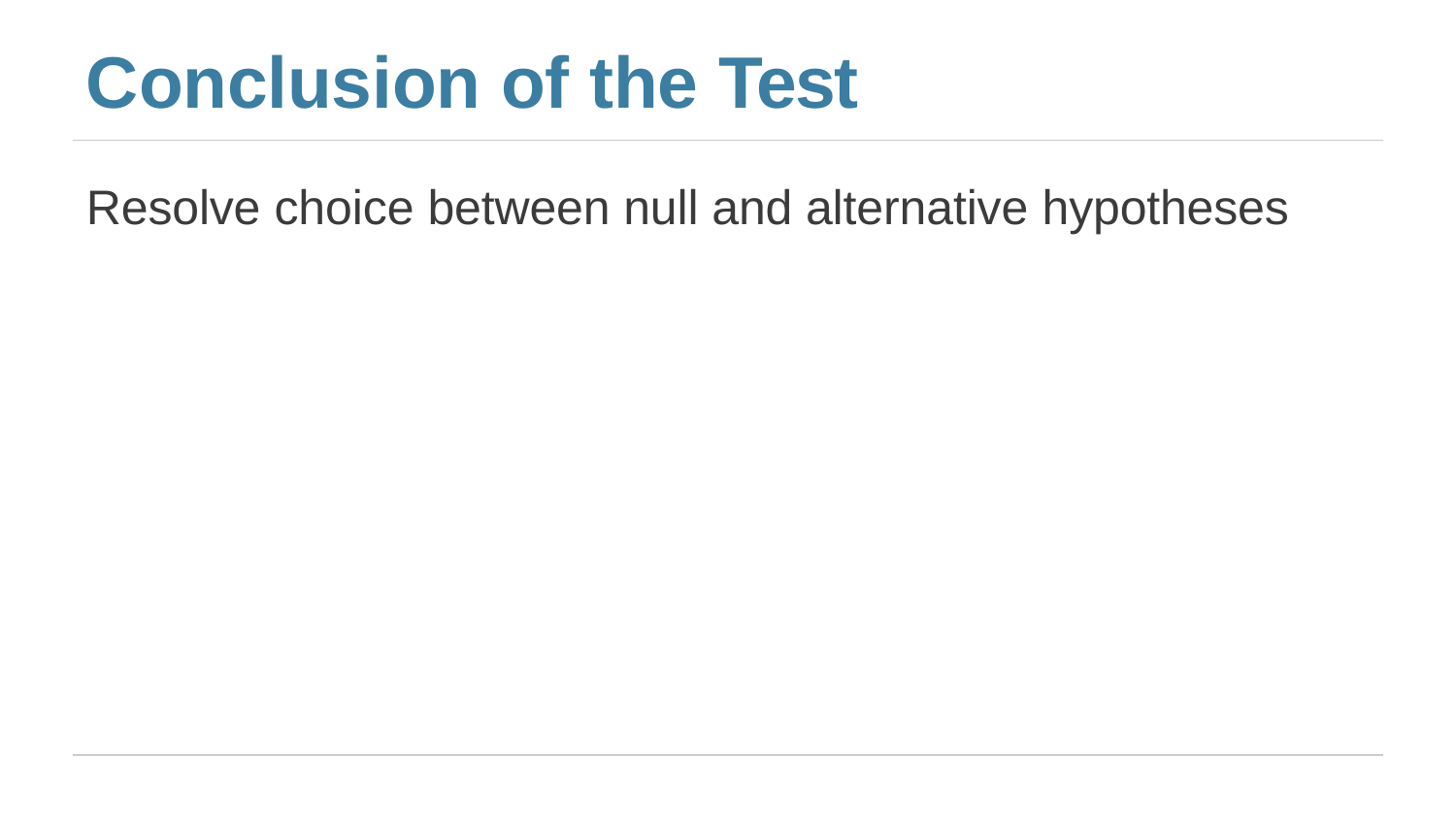

# Conclusion of the Test
Resolve choice between null and alternative hypotheses